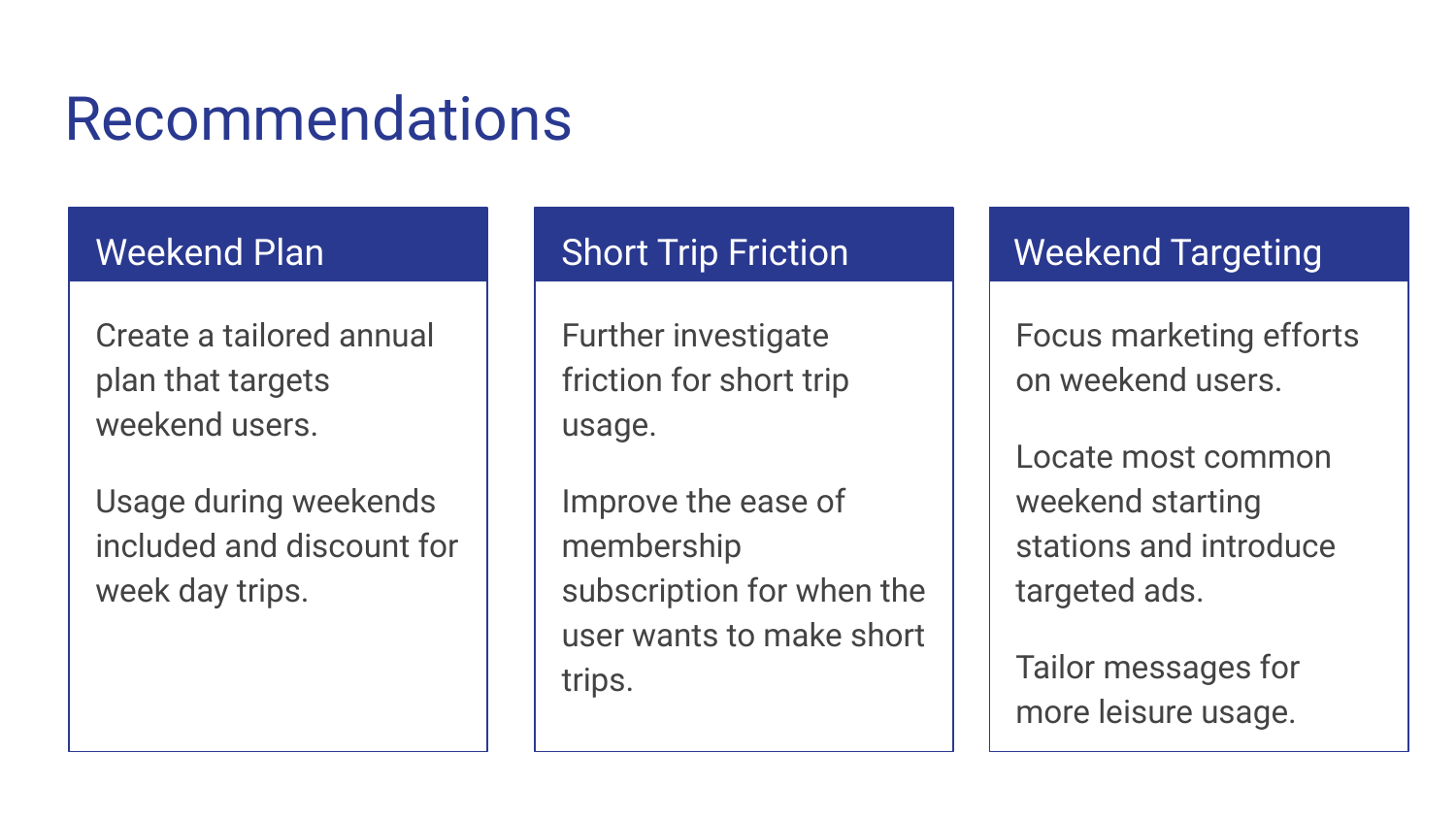

# Recommendations

Weekend Plan

Short Trip Friction

Weekend Targeting
Create a tailored annual plan that targets weekend users.
Usage during weekends included and discount for week day trips.
Further investigate friction for short trip usage.
Improve the ease of membership subscription for when the user wants to make short trips.
Focus marketing efforts on weekend users.
Locate most common weekend starting stations and introduce targeted ads.
Tailor messages for more leisure usage.